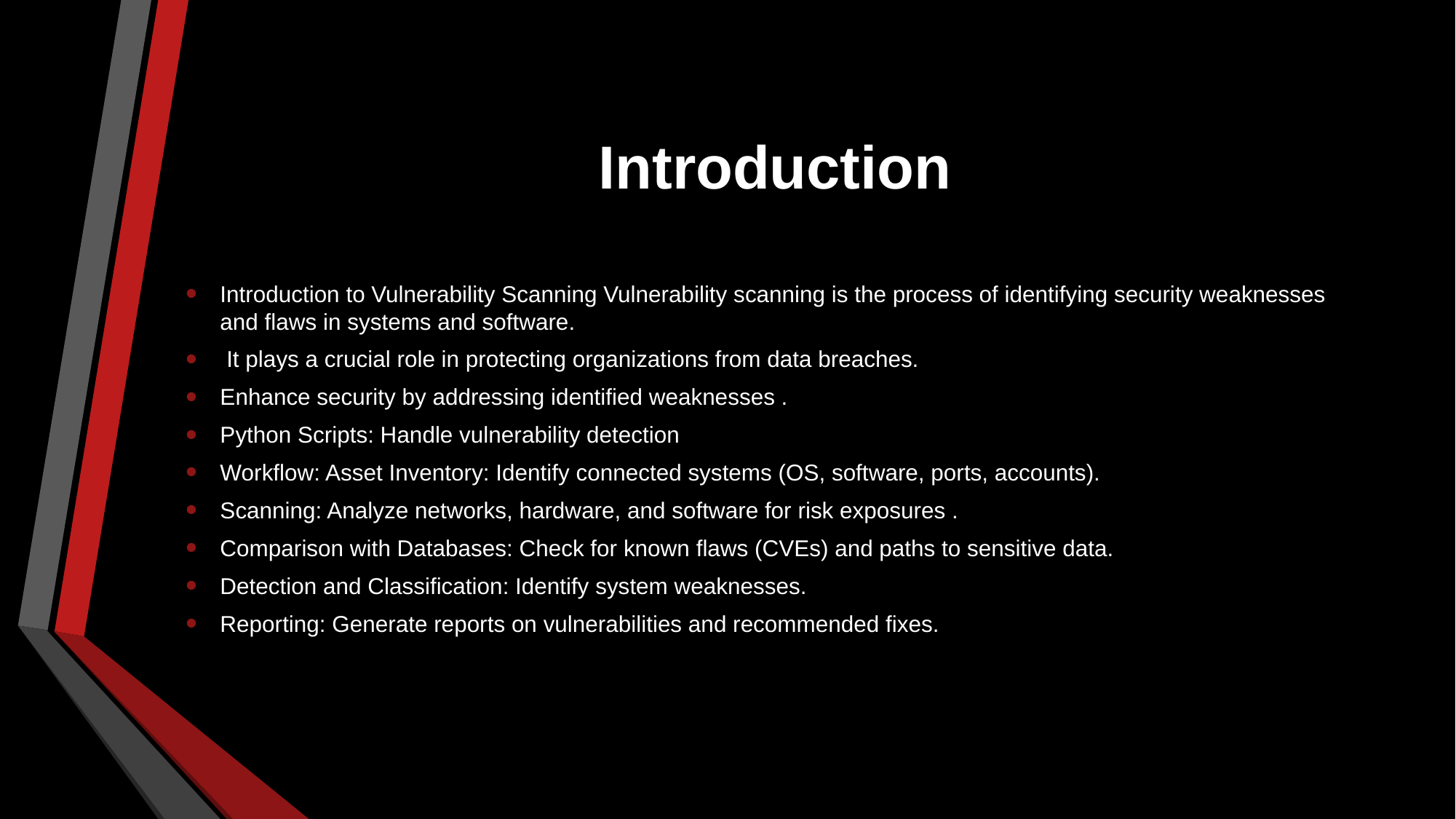

# Introduction
Introduction to Vulnerability Scanning Vulnerability scanning is the process of identifying security weaknesses and flaws in systems and software.
 It plays a crucial role in protecting organizations from data breaches.
Enhance security by addressing identified weaknesses .
Python Scripts: Handle vulnerability detection
Workflow: Asset Inventory: Identify connected systems (OS, software, ports, accounts).
Scanning: Analyze networks, hardware, and software for risk exposures .
Comparison with Databases: Check for known flaws (CVEs) and paths to sensitive data.
Detection and Classification: Identify system weaknesses.
Reporting: Generate reports on vulnerabilities and recommended fixes.